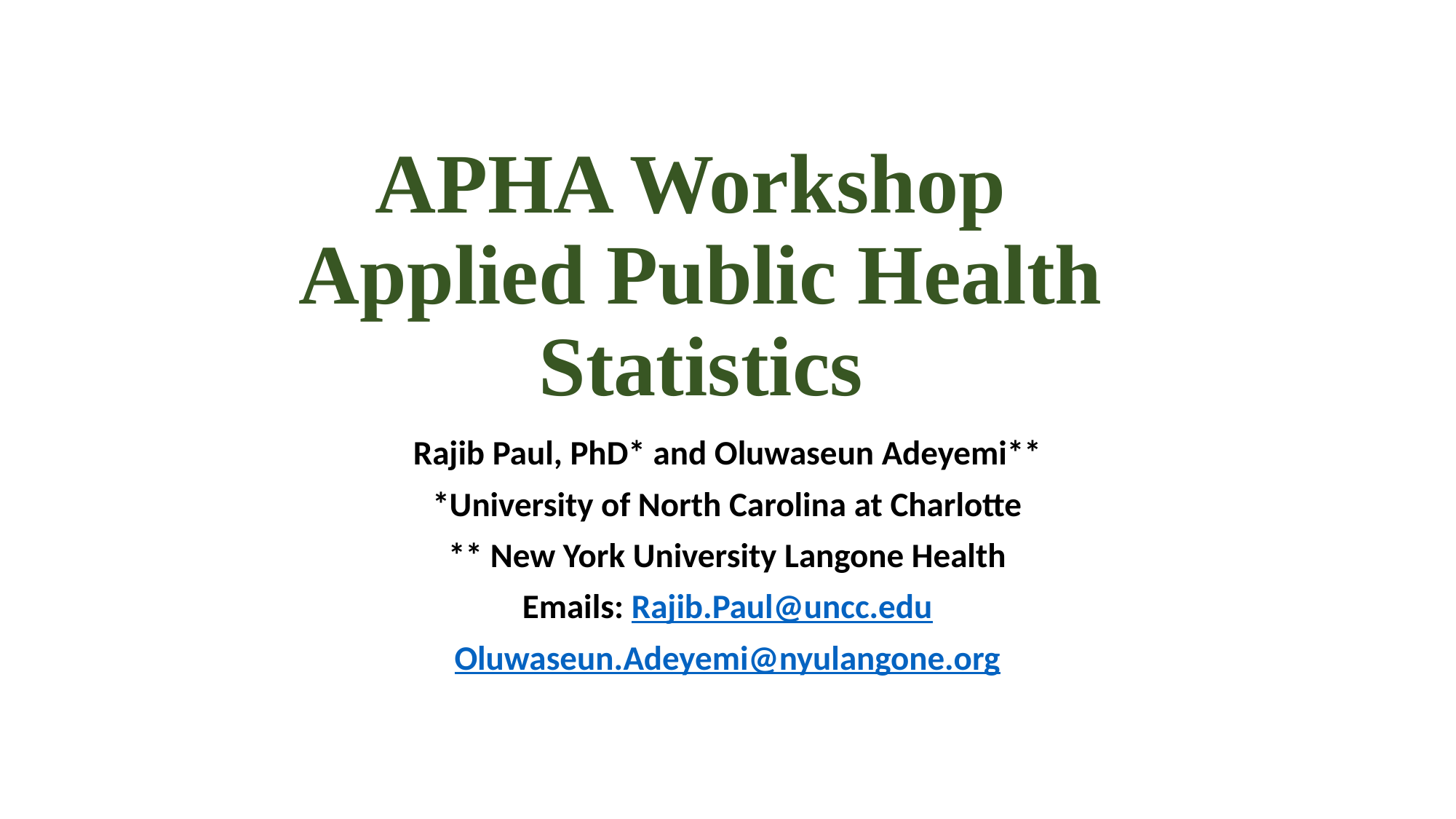

# APHA Workshop Applied Public Health Statistics
Rajib Paul, PhD* and Oluwaseun Adeyemi**
*University of North Carolina at Charlotte
** New York University Langone Health
Emails: Rajib.Paul@uncc.edu
 Oluwaseun.Adeyemi@nyulangone.org